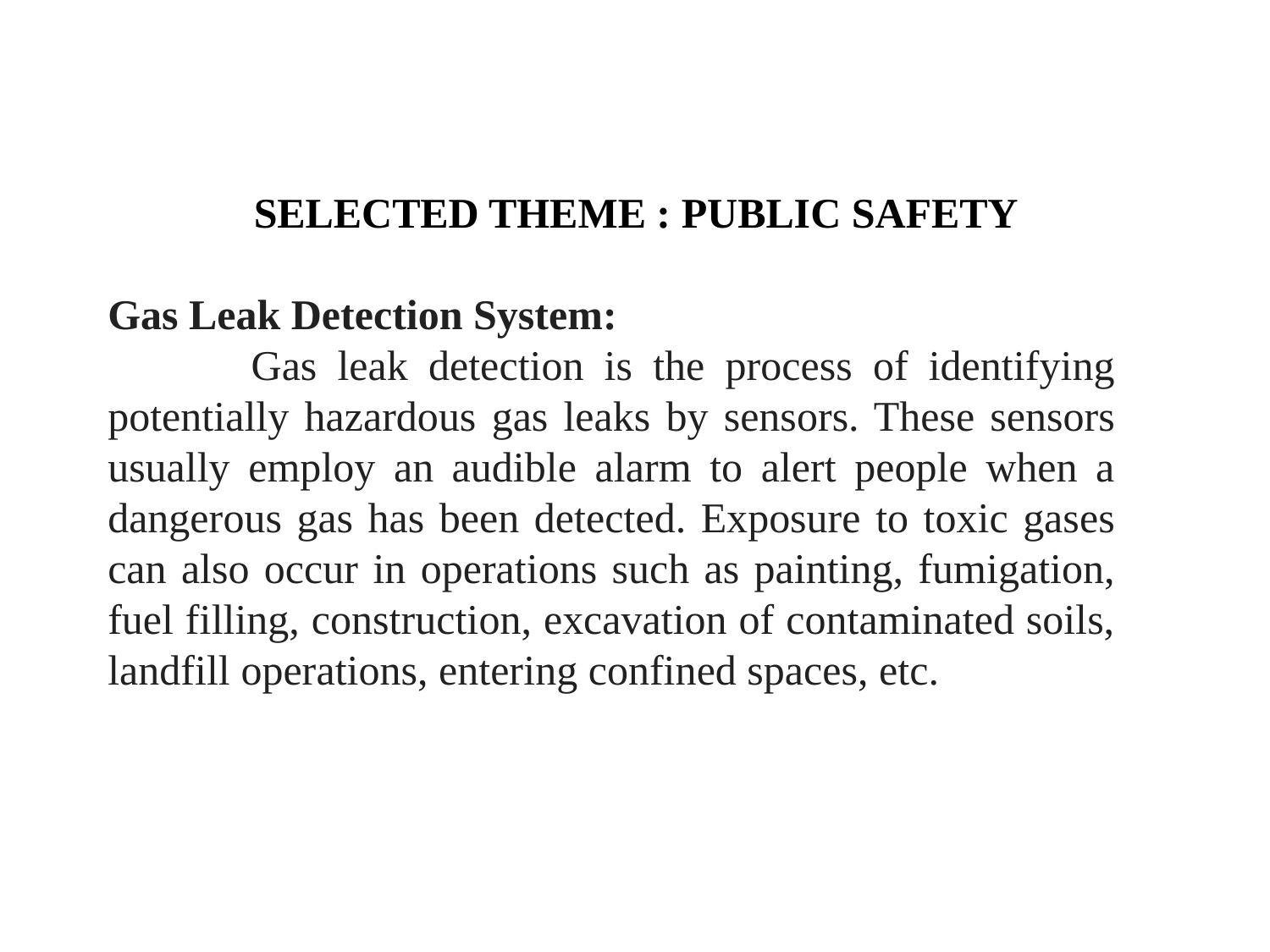

SELECTED THEME : PUBLIC SAFETY

Gas Leak Detection System:
       Gas leak detection is the process of identifying potentially hazardous gas leaks by sensors. These sensors usually employ an audible alarm to alert people when a dangerous gas has been detected. Exposure to toxic gases can also occur in operations such as painting, fumigation, fuel filling, construction, excavation of contaminated soils, landfill operations, entering confined spaces, etc.